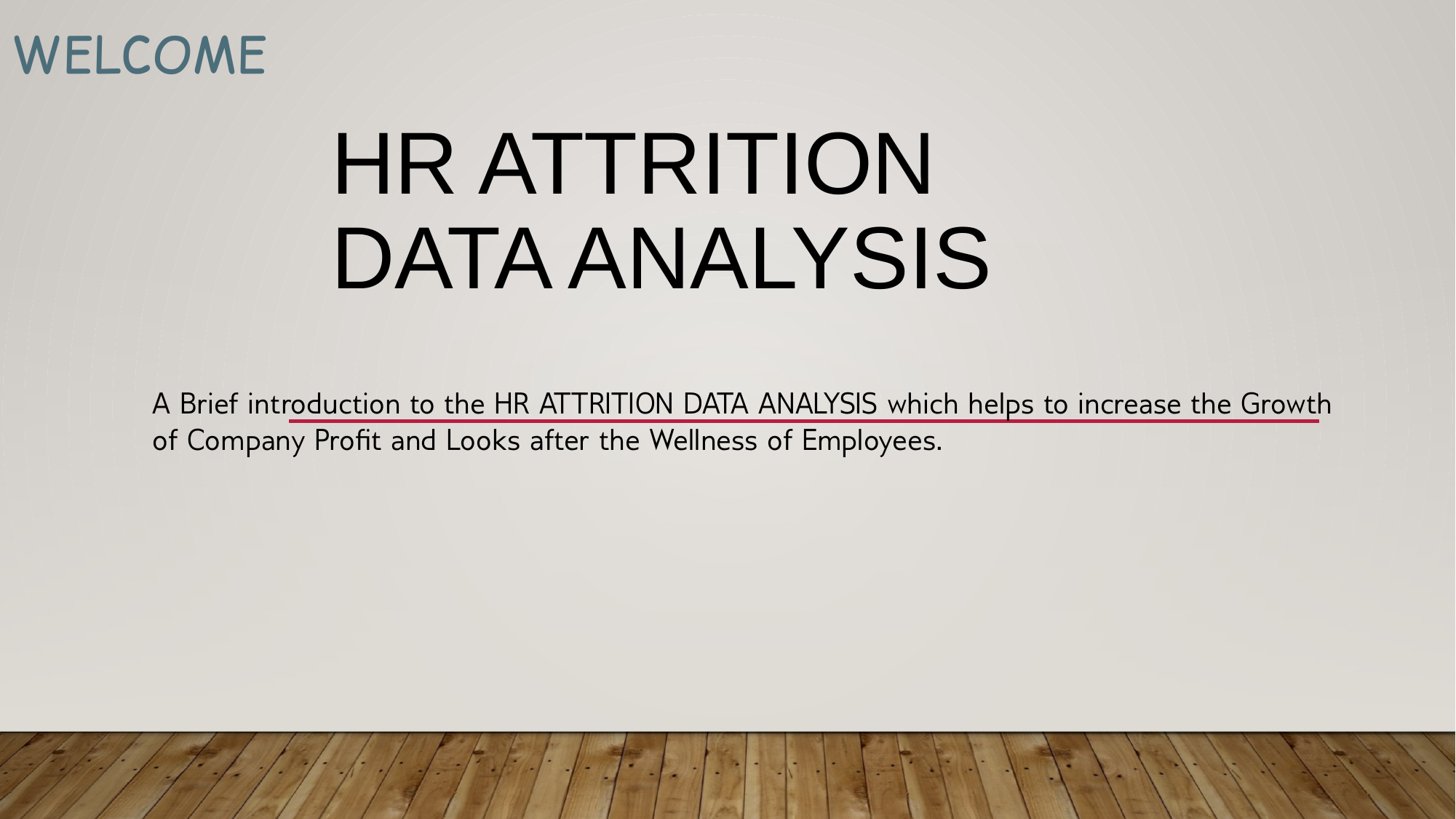

welcome
# Hr attrition data analysis
A Brief introduction to the HR ATTRITION DATA ANALYSIS which helps to increase the Growth of Company Profit and Looks after the Wellness of Employees.